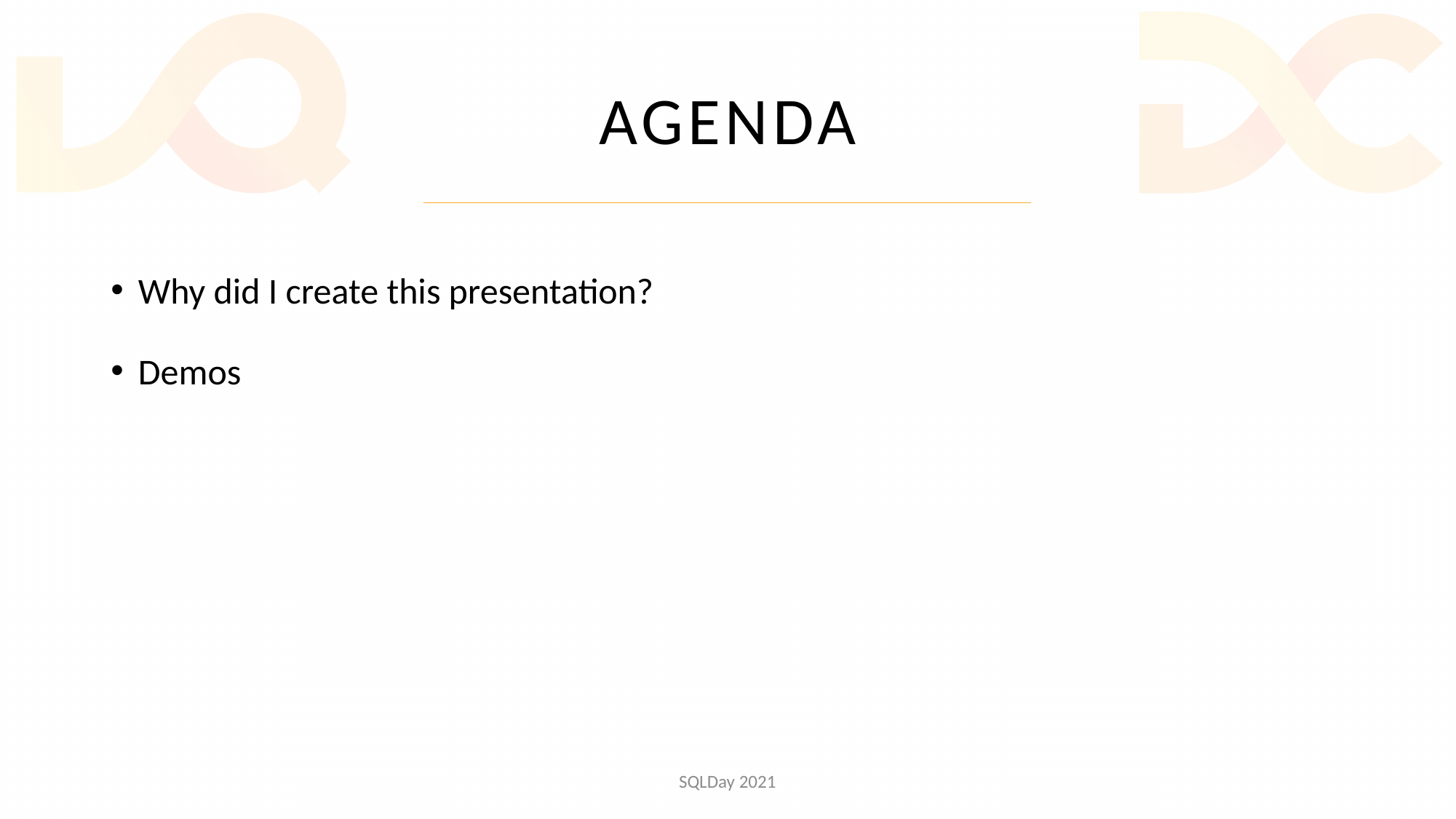

# AGENDA
Why did I create this presentation?
Demos
SQLDay 2021